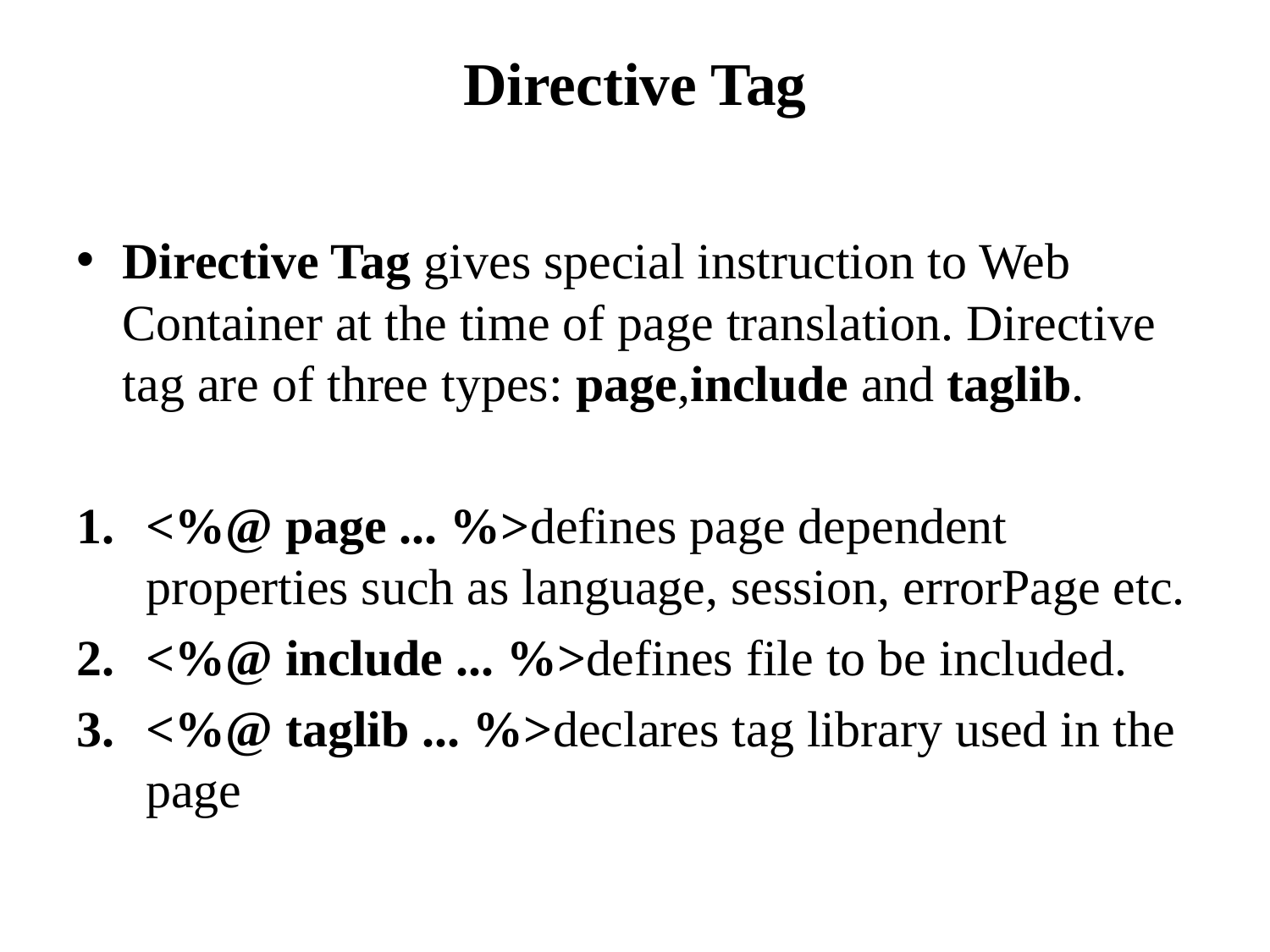

# Directive Tag
Directive Tag gives special instruction to Web Container at the time of page translation. Directive tag are of three types: page,include and taglib.

<%@ page ... %>defines page dependent properties such as language, session, errorPage etc.
<%@ include ... %>defines file to be included.
<%@ taglib ... %>declares tag library used in the page